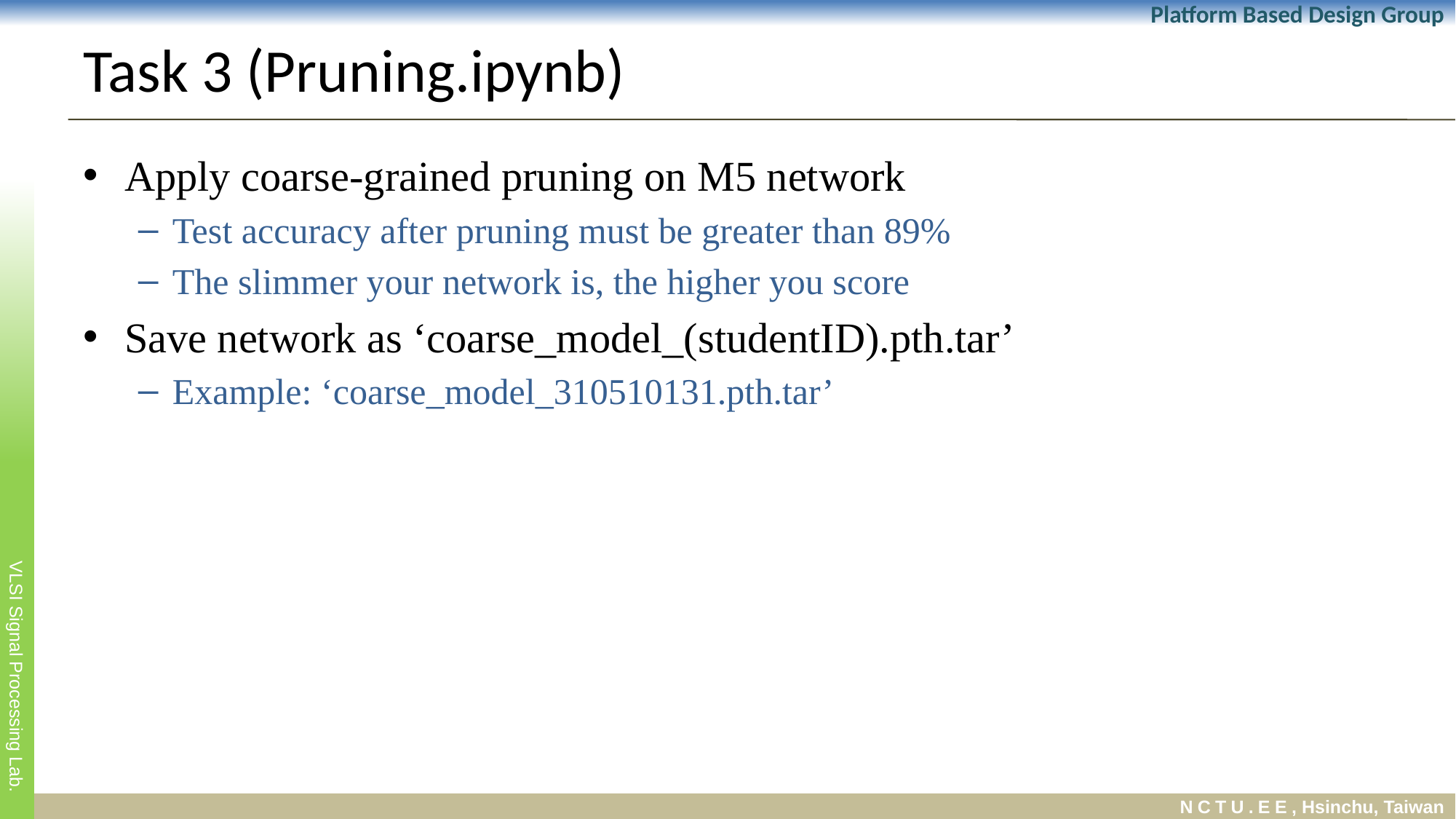

# Task 3 (Pruning.ipynb)
Apply coarse-grained pruning on M5 network
Test accuracy after pruning must be greater than 89%
The slimmer your network is, the higher you score
Save network as ‘coarse_model_(studentID).pth.tar’
Example: ‘coarse_model_310510131.pth.tar’